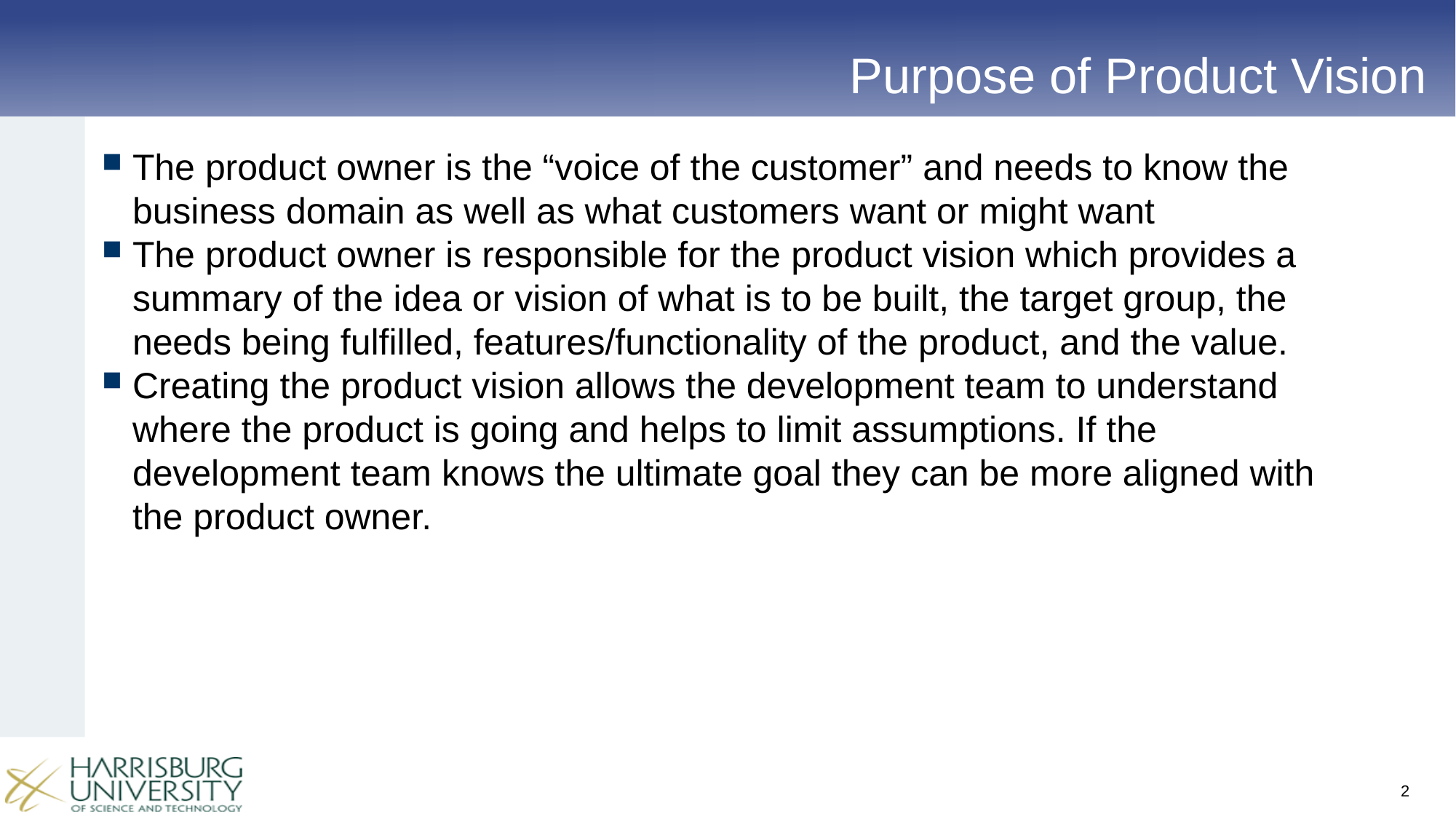

# Purpose of Product Vision
The product owner is the “voice of the customer” and needs to know the business domain as well as what customers want or might want
The product owner is responsible for the product vision which provides a summary of the idea or vision of what is to be built, the target group, the needs being fulfilled, features/functionality of the product, and the value.
Creating the product vision allows the development team to understand where the product is going and helps to limit assumptions. If the development team knows the ultimate goal they can be more aligned with the product owner.

2